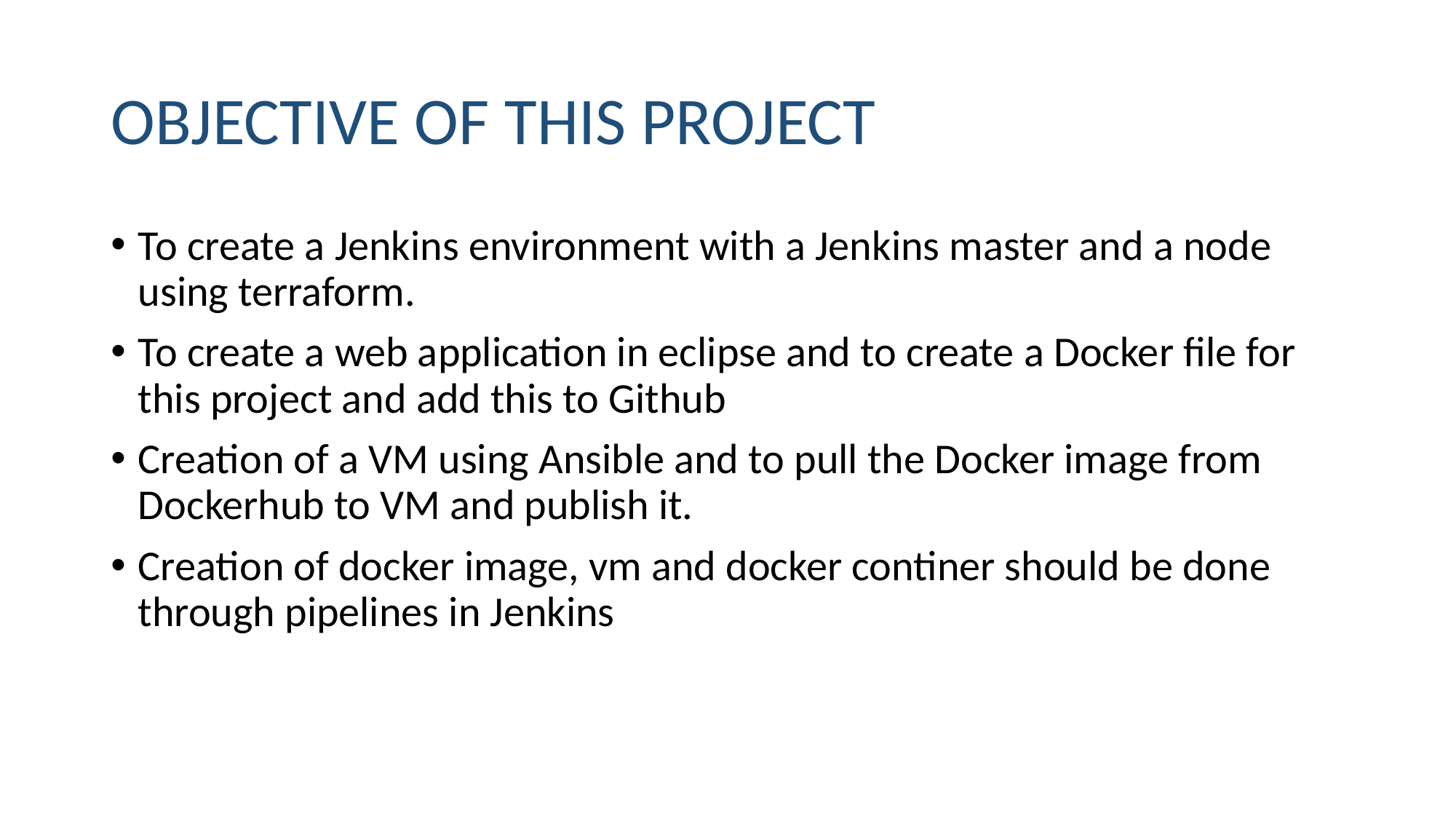

# OBJECTIVE OF THIS PROJECT
To create a Jenkins environment with a Jenkins master and a node using terraform.
To create a web application in eclipse and to create a Docker file for this project and add this to Github
Creation of a VM using Ansible and to pull the Docker image from Dockerhub to VM and publish it.
Creation of docker image, vm and docker continer should be done through pipelines in Jenkins